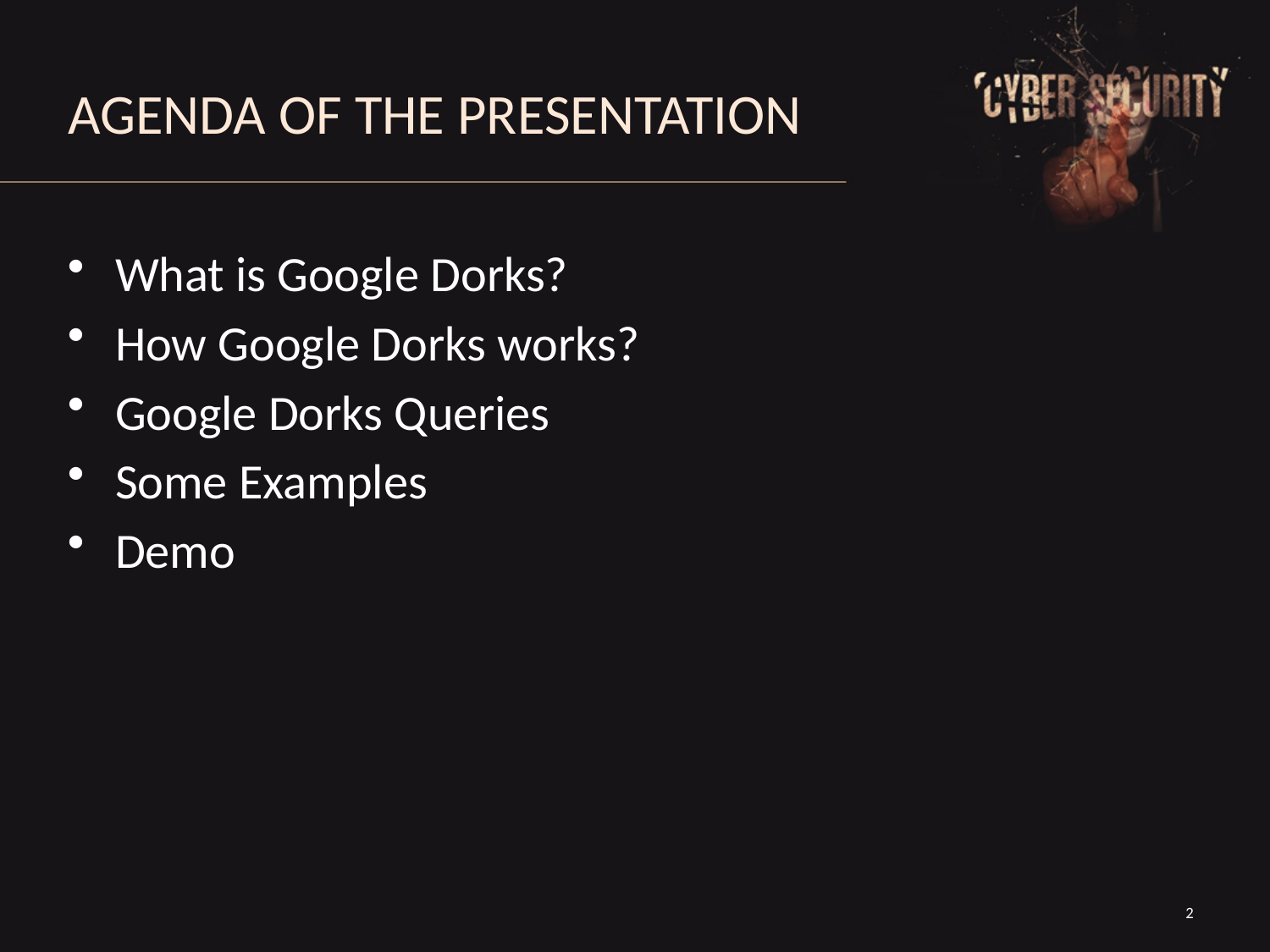

# AGENDA OF THE PRESENTATION
What is Google Dorks?
How Google Dorks works?
Google Dorks Queries
Some Examples
Demo
2